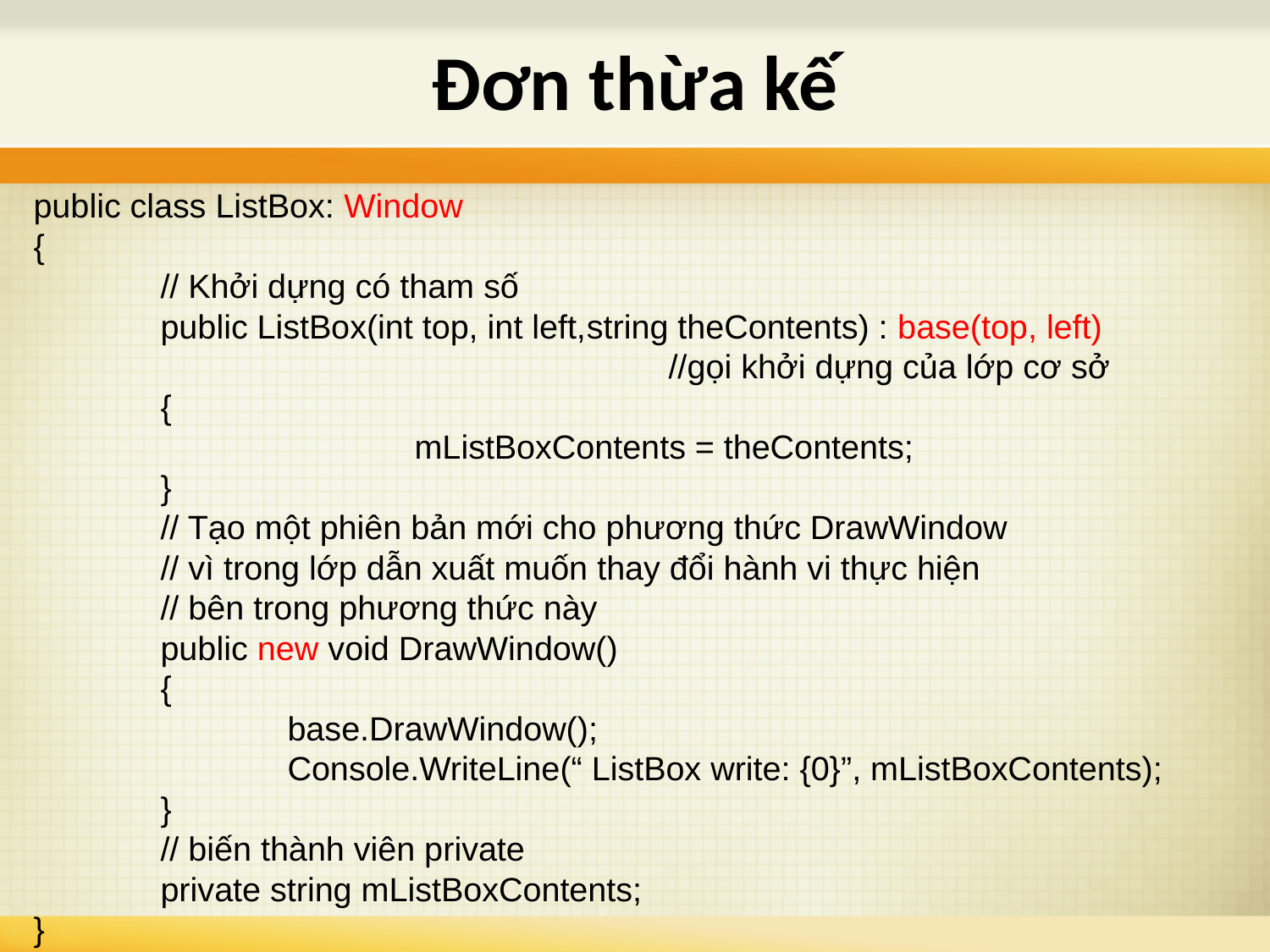

# Đơn thừa kế
public class ListBox: Window
{
	// Khởi dựng có tham số
	public ListBox(int top, int left,string theContents) : base(top, left)
					//gọi khởi dựng của lớp cơ sở
	{
			mListBoxContents = theContents;
	}
	// Tạo một phiên bản mới cho phương thức DrawWindow
	// vì trong lớp dẫn xuất muốn thay đổi hành vi thực hiện
	// bên trong phương thức này
	public new void DrawWindow()
	{
		base.DrawWindow();
		Console.WriteLine(“ ListBox write: {0}”, mListBoxContents);
	}
	// biến thành viên private
	private string mListBoxContents;
}